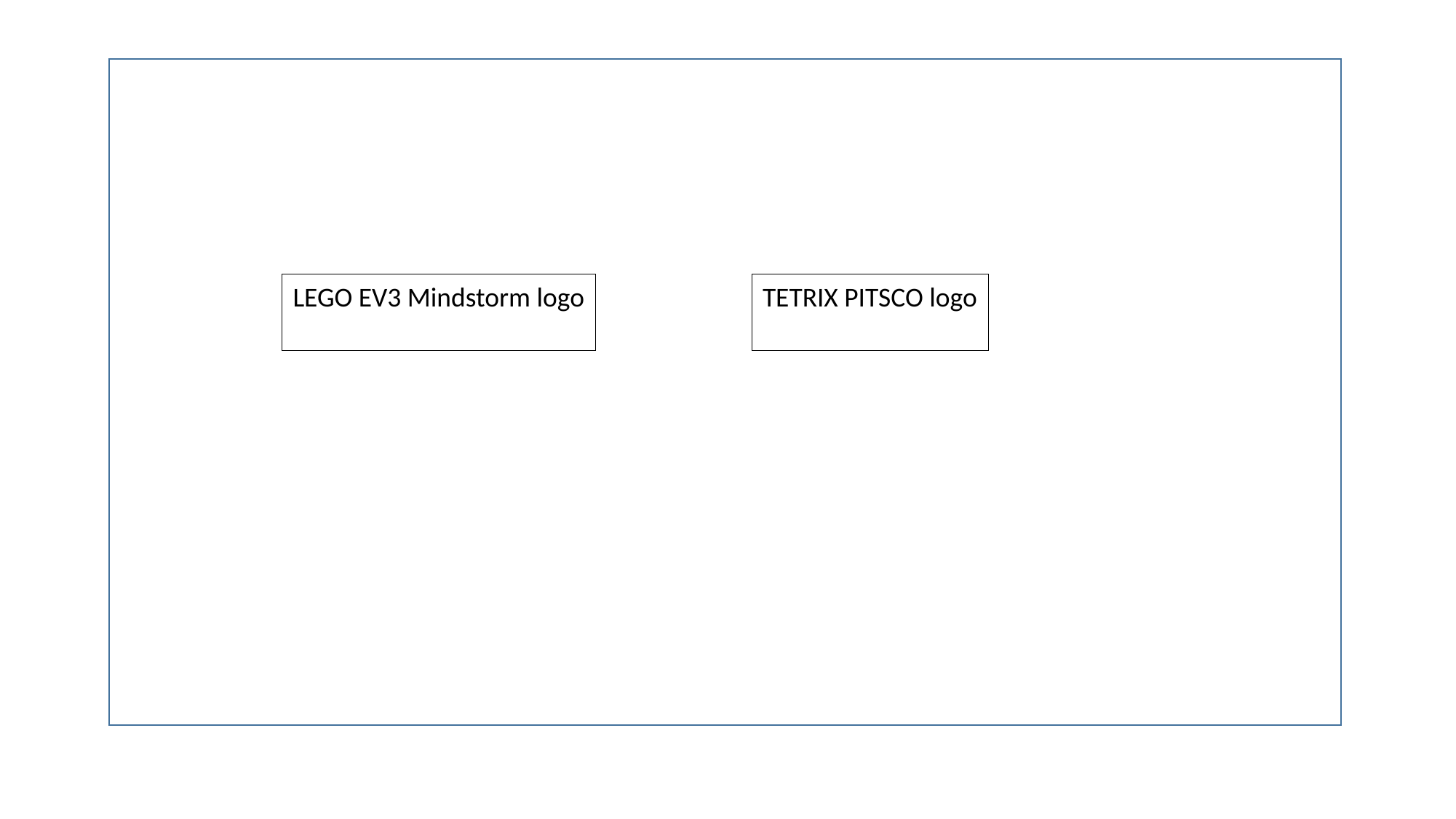

LEGO EV3 Mindstorm logo

TETRIX PITSCO logo